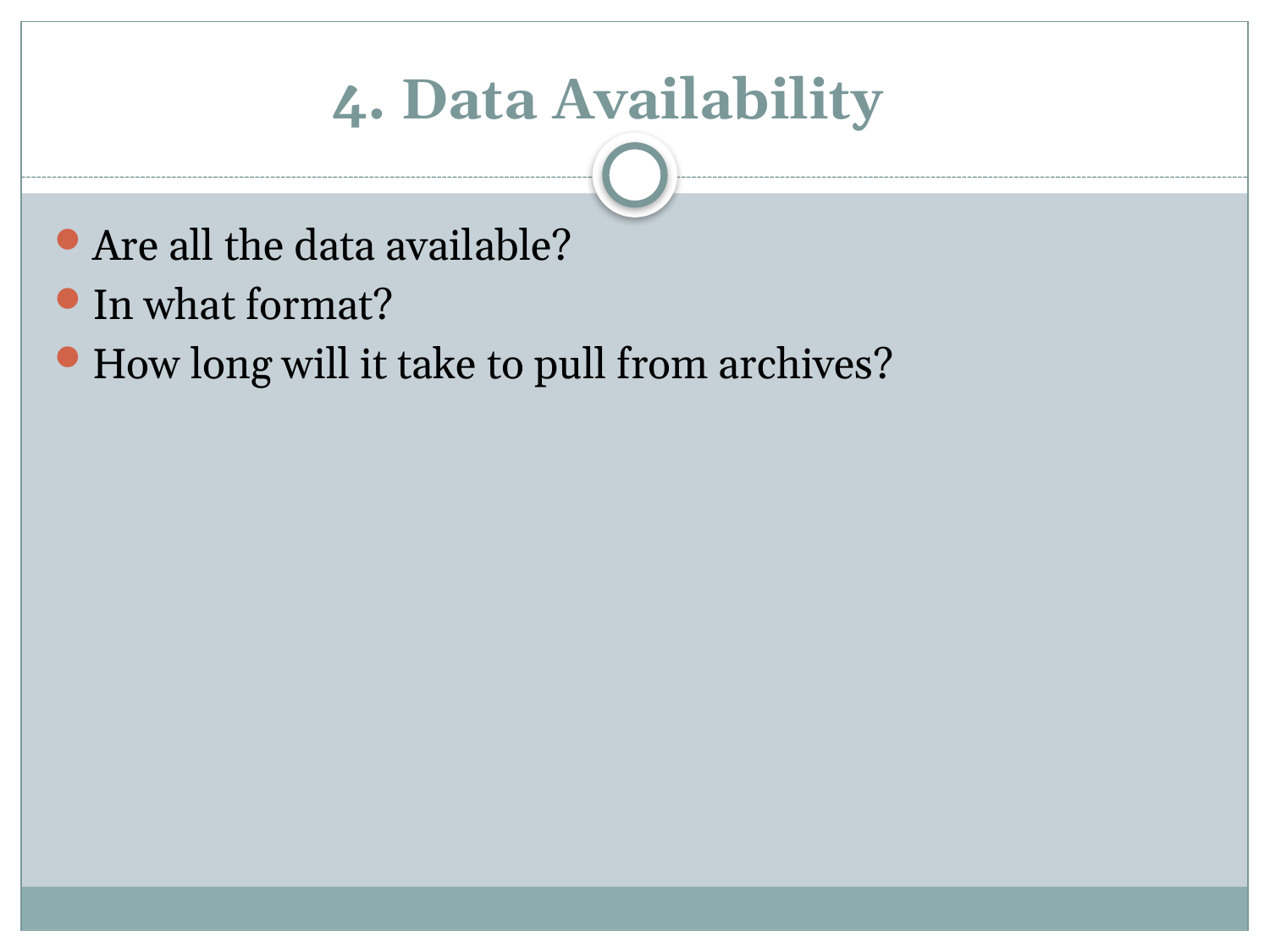

# 4. Data Availability
Are all the data available?
In what format?
How long will it take to pull from archives?